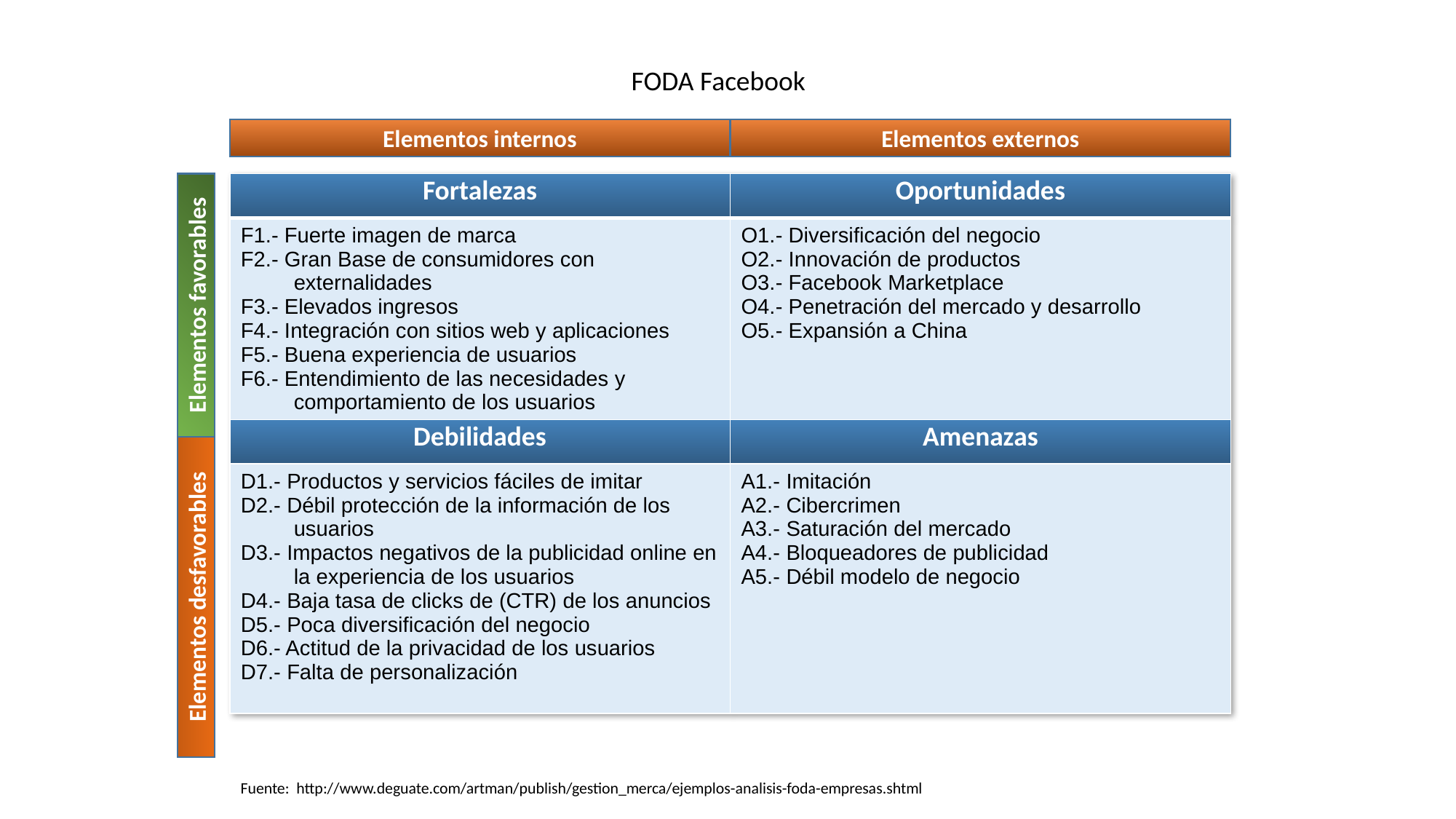

FODA Facebook
Elementos internos
Elementos externos
| Fortalezas | Oportunidades |
| --- | --- |
| F1.- Fuerte imagen de marca F2.- Gran Base de consumidores con externalidades F3.- Elevados ingresos F4.- Integración con sitios web y aplicaciones F5.- Buena experiencia de usuarios F6.- Entendimiento de las necesidades y comportamiento de los usuarios | O1.- Diversificación del negocio O2.- Innovación de productos O3.- Facebook Marketplace O4.- Penetración del mercado y desarrollo O5.- Expansión a China |
| Debilidades | Amenazas |
| D1.- Productos y servicios fáciles de imitar D2.- Débil protección de la información de los usuarios D3.- Impactos negativos de la publicidad online en la experiencia de los usuarios D4.- Baja tasa de clicks de (CTR) de los anuncios D5.- Poca diversificación del negocio D6.- Actitud de la privacidad de los usuarios D7.- Falta de personalización | A1.- Imitación A2.- Cibercrimen A3.- Saturación del mercado A4.- Bloqueadores de publicidad A5.- Débil modelo de negocio |
Elementos favorables
Elementos desfavorables
Fuente:  http://www.deguate.com/artman/publish/gestion_merca/ejemplos-analisis-foda-empresas.shtml